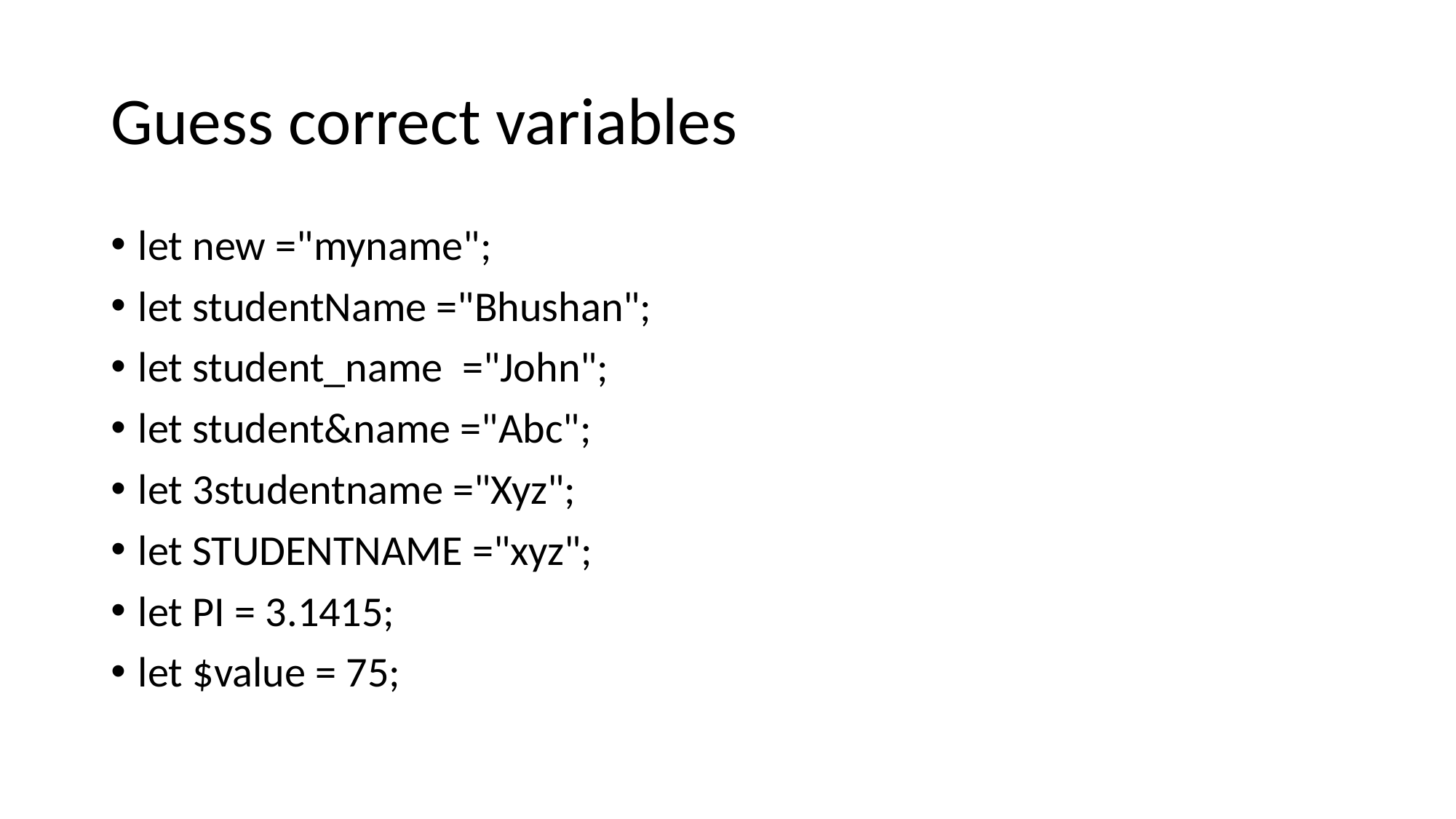

# Guess correct variables
let new ="myname";
let studentName ="Bhushan";
let student_name  ="John";
let student&name ="Abc";
let 3studentname ="Xyz";
let STUDENTNAME ="xyz";
let PI = 3.1415;
let $value = 75;